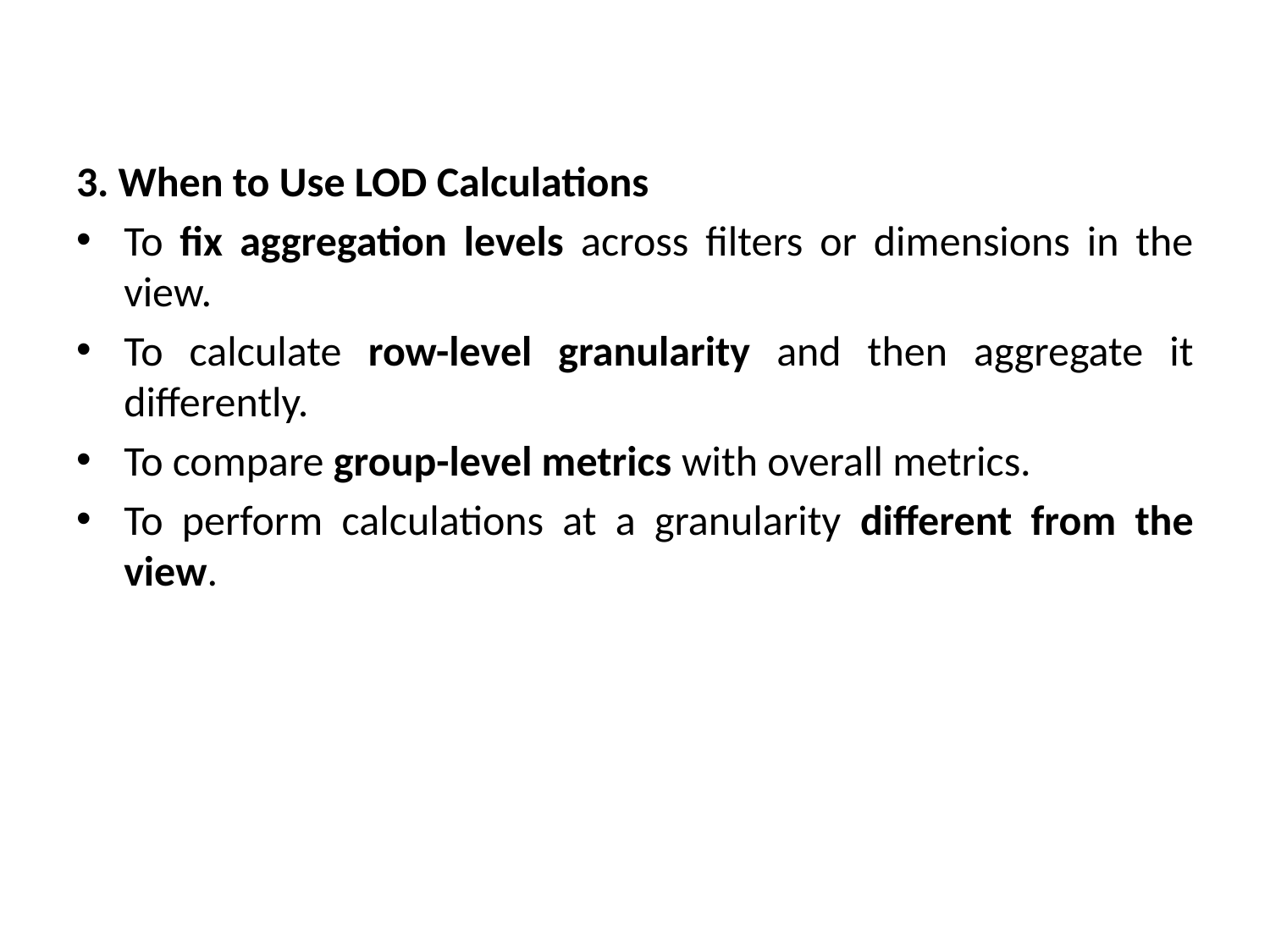

3. When to Use LOD Calculations
To fix aggregation levels across filters or dimensions in the view.
To calculate row-level granularity and then aggregate it differently.
To compare group-level metrics with overall metrics.
To perform calculations at a granularity different from the view.